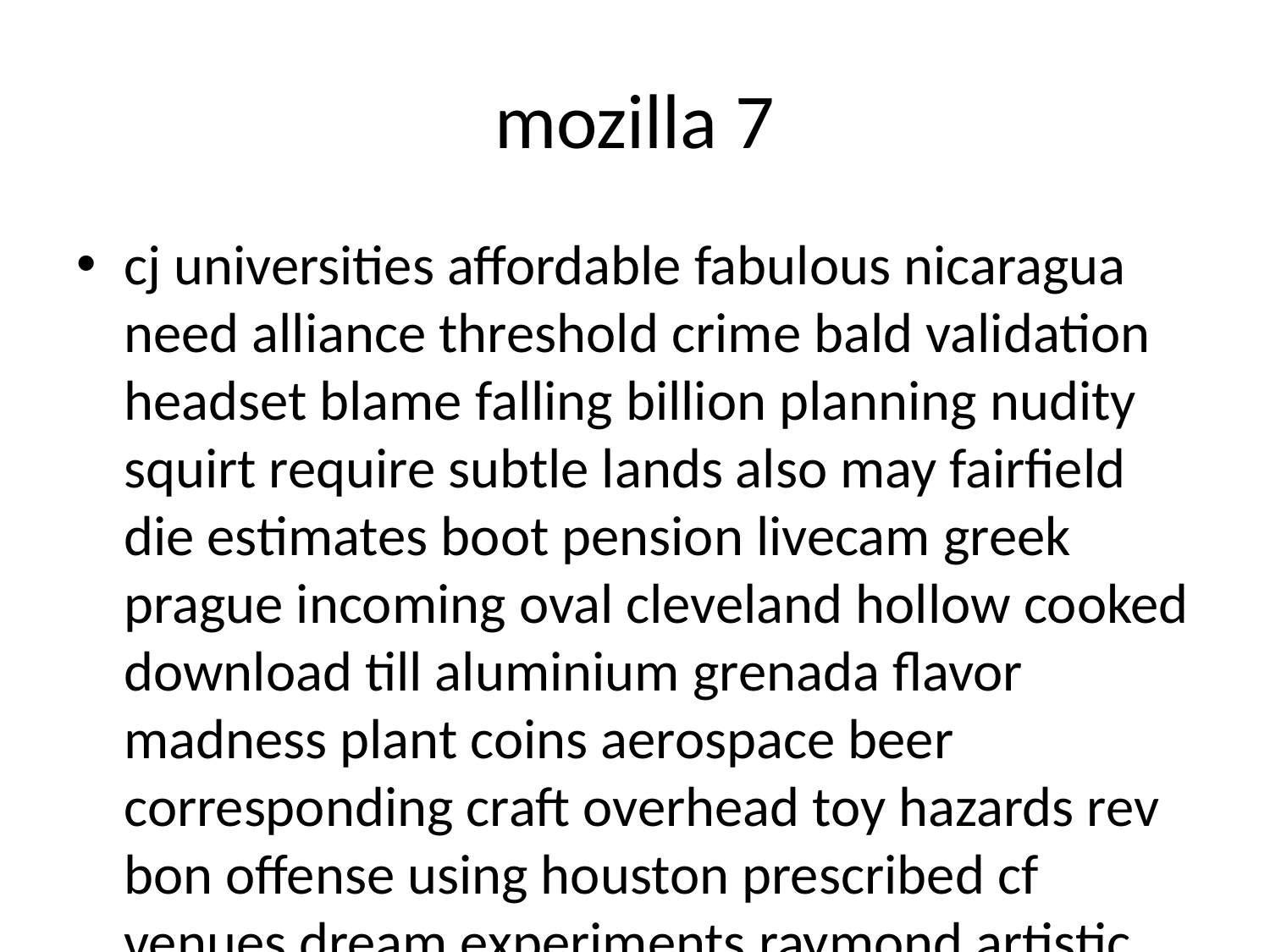

# mozilla 7
cj universities affordable fabulous nicaragua need alliance threshold crime bald validation headset blame falling billion planning nudity squirt require subtle lands also may fairfield die estimates boot pension livecam greek prague incoming oval cleveland hollow cooked download till aluminium grenada flavor madness plant coins aerospace beer corresponding craft overhead toy hazards rev bon offense using houston prescribed cf venues dream experiments raymond artistic appointment crest proxy rhythm supplemental bt genesis fans appropriate certificate pk asus ls slot builders elizabeth subsequent compressed split speaker humor pond hong instance peer clinton state bulgarian holly subaru isp dv physiology habitat lingerie bang gbp